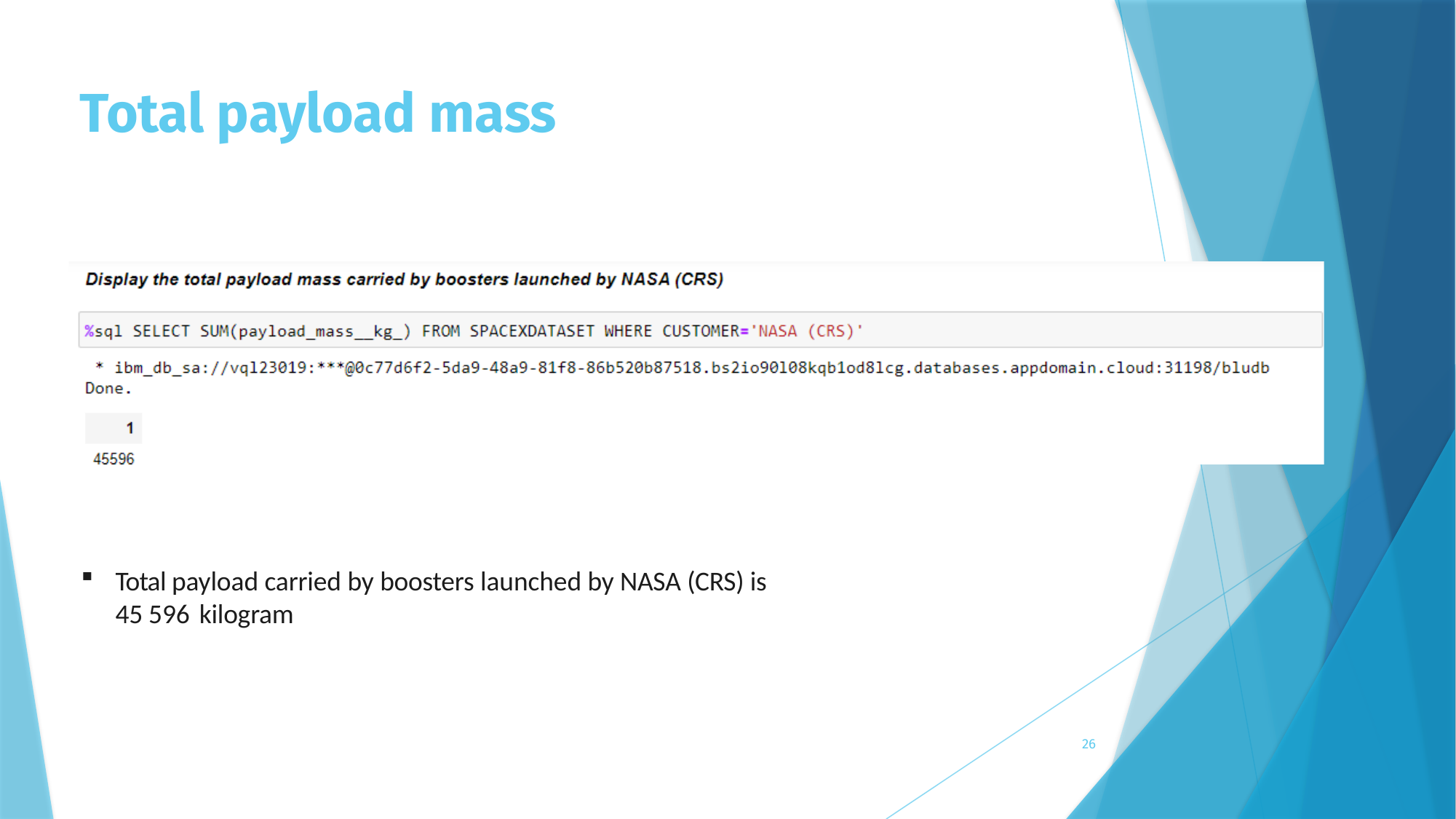

# Total payload mass

Total payload carried by boosters launched by NASA (CRS) is 45 596 kilogram
26